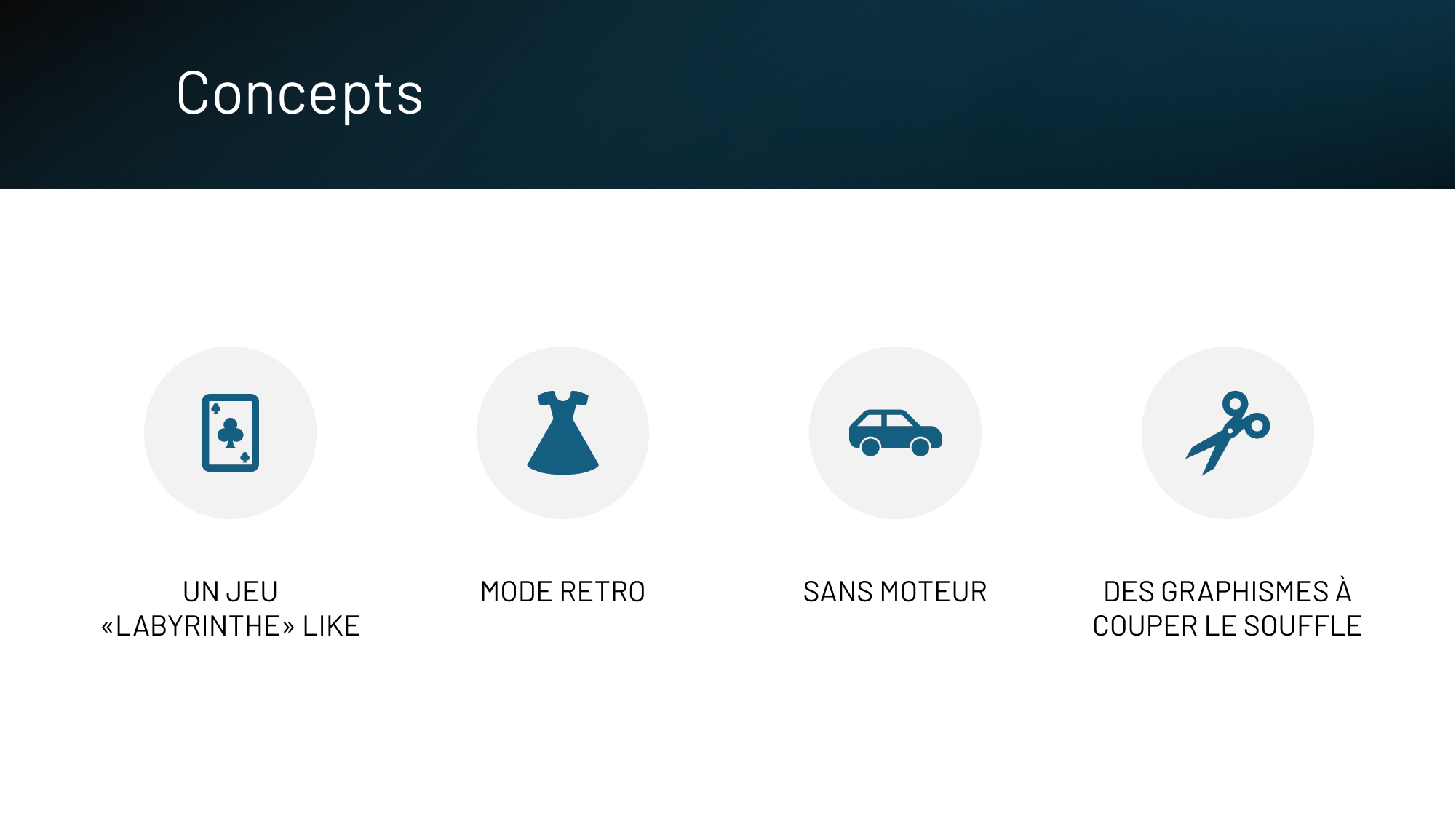

# Concepts
Un jeu «Labyrinthe» like
Mode retro
Sans moteur
Des graphismes à couper le souffle